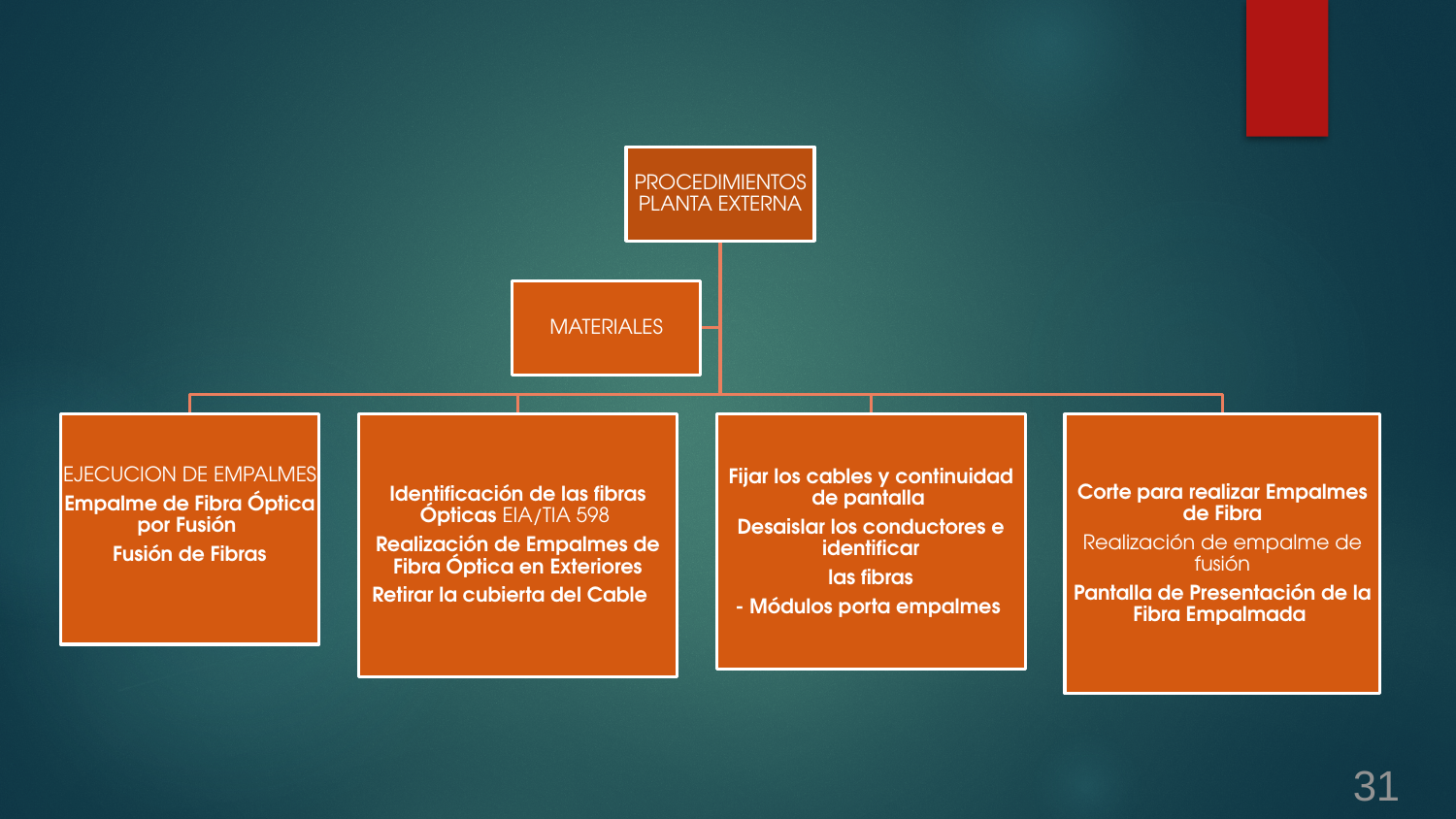

PROCEDIMIENTOS PLANTA EXTERNA
EJECUCION DE EMPALMES
Empalme de Fibra Óptica por Fusión
Fusión de Fibras

Identificación de las fibras Ópticas EIA/TIA 598
Realización de Empalmes de Fibra Óptica en Exteriores
Retirar la cubierta del Cable
Fijar los cables y continuidad de pantalla
Desaislar los conductores e identificar
las fibras
- Módulos porta empalmes
Corte para realizar Empalmes de Fibra
Realización de empalme de fusión
Pantalla de Presentación de la Fibra Empalmada
MATERIALES
31